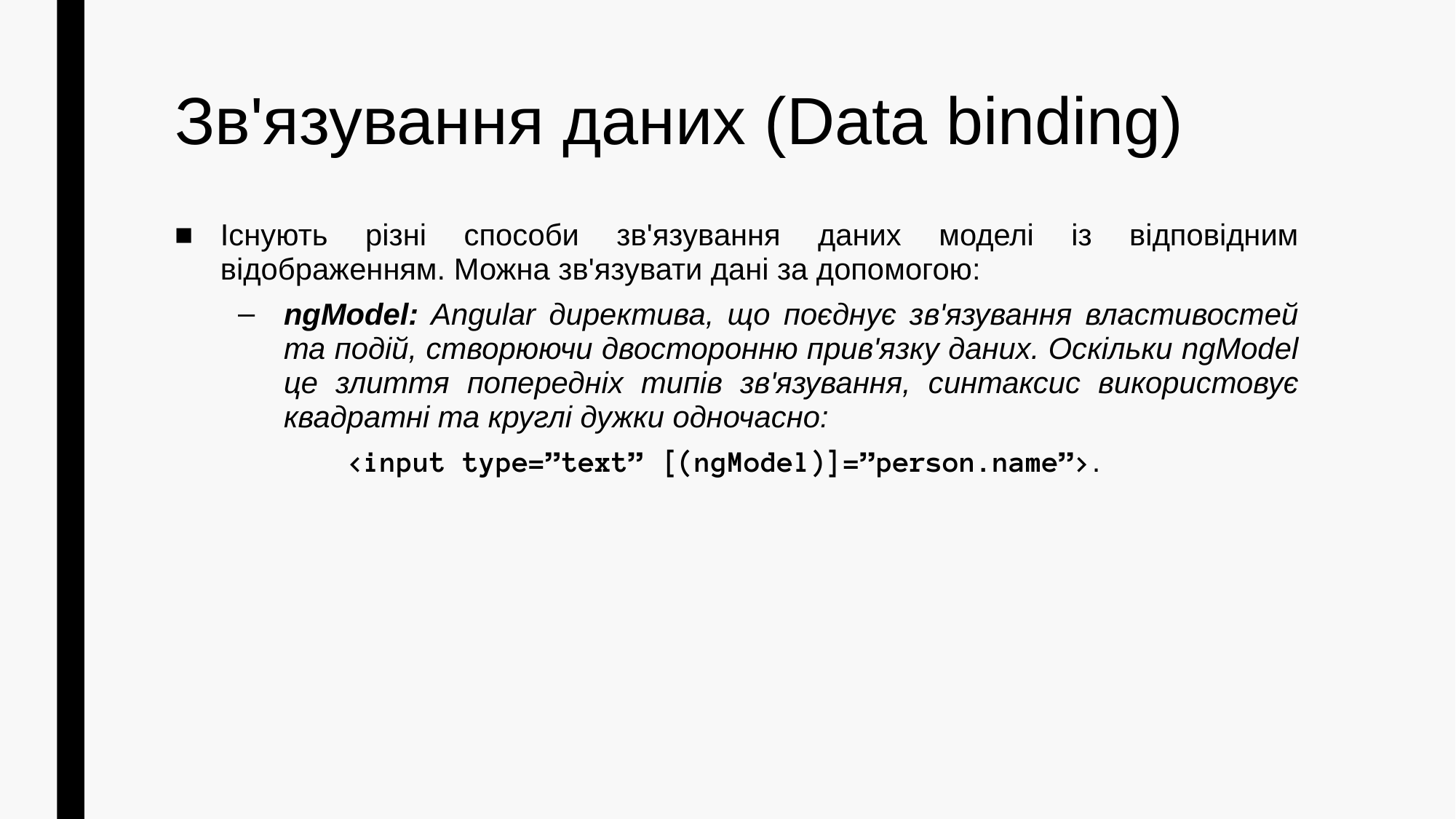

# Зв'язування даних (Data binding)
Існують різні способи зв'язування даних моделі із відповідним відображенням. Можна зв'язувати дані за допомогою:
ngModel: Angular директива, що поєднує зв'язування властивостей та подій, створюючи двосторонню прив'язку даних. Оскільки ngModel це злиття попередніх типів зв'язування, синтаксис використовує квадратні та круглі дужки одночасно:
	<input type=”text” [(ngModel)]=”person.name”>.